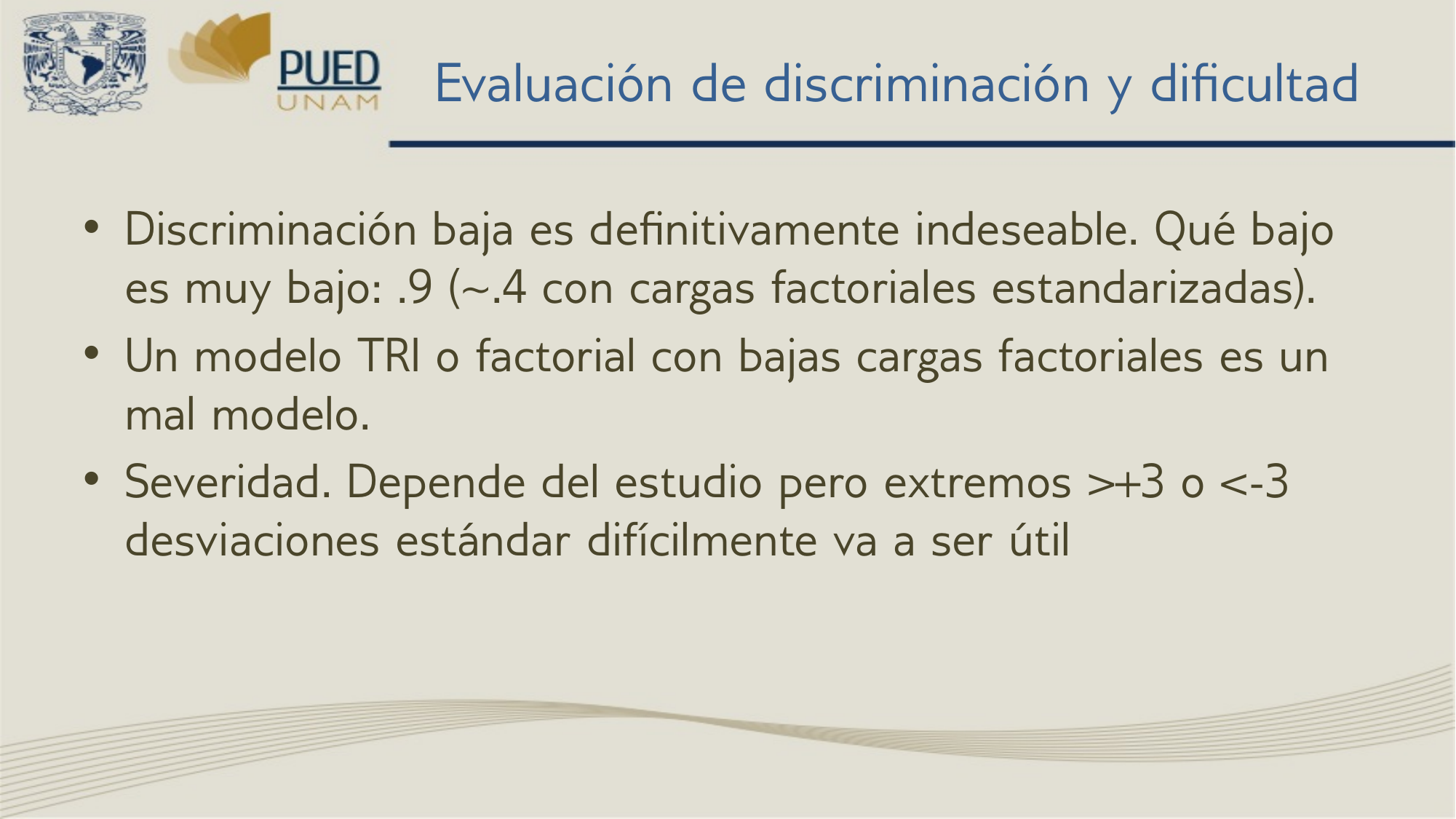

# Evaluación de discriminación y dificultad
Discriminación baja es definitivamente indeseable. Qué bajo es muy bajo: .9 (~.4 con cargas factoriales estandarizadas).
Un modelo TRI o factorial con bajas cargas factoriales es un mal modelo.
Severidad. Depende del estudio pero extremos >+3 o <-3 desviaciones estándar difícilmente va a ser útil